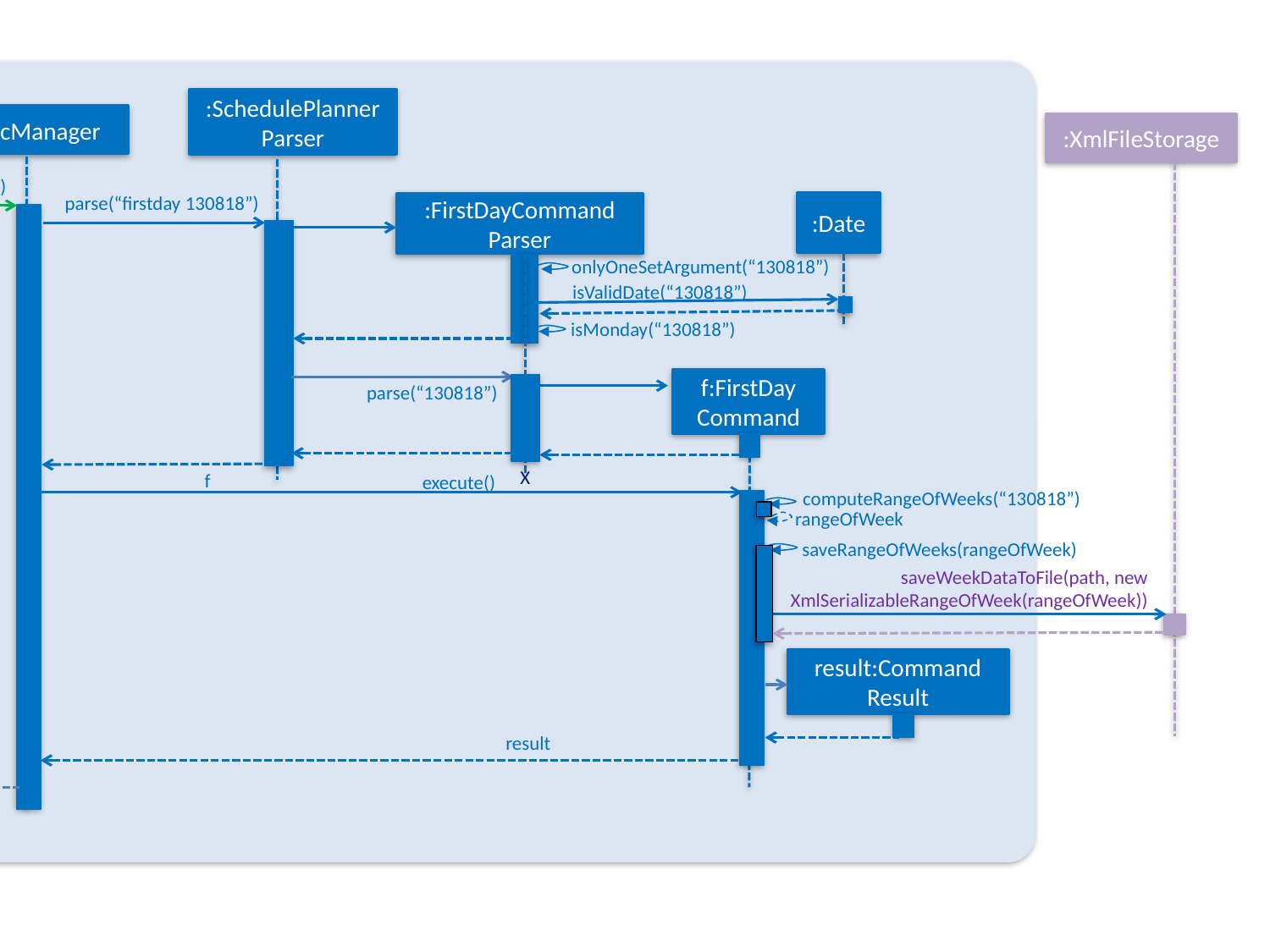

Logic
:SchedulePlannerParser
:LogicManager
:XmlFileStorage
execute(“firstday 130818”)
parse(“firstday 130818”)
:Date
:FirstDayCommand
Parser

onlyOneSetArgument(“130818”)

isValidDate(“130818”)

isMonday(“130818”)

f:FirstDay
Command

parse(“130818”)

X
f
execute()
computeRangeOfWeeks(“130818”)

rangeOfWeek

saveRangeOfWeeks(rangeOfWeek)

saveWeekDataToFile(path, new XmlSerializableRangeOfWeek(rangeOfWeek))

result:Command Result

result
result